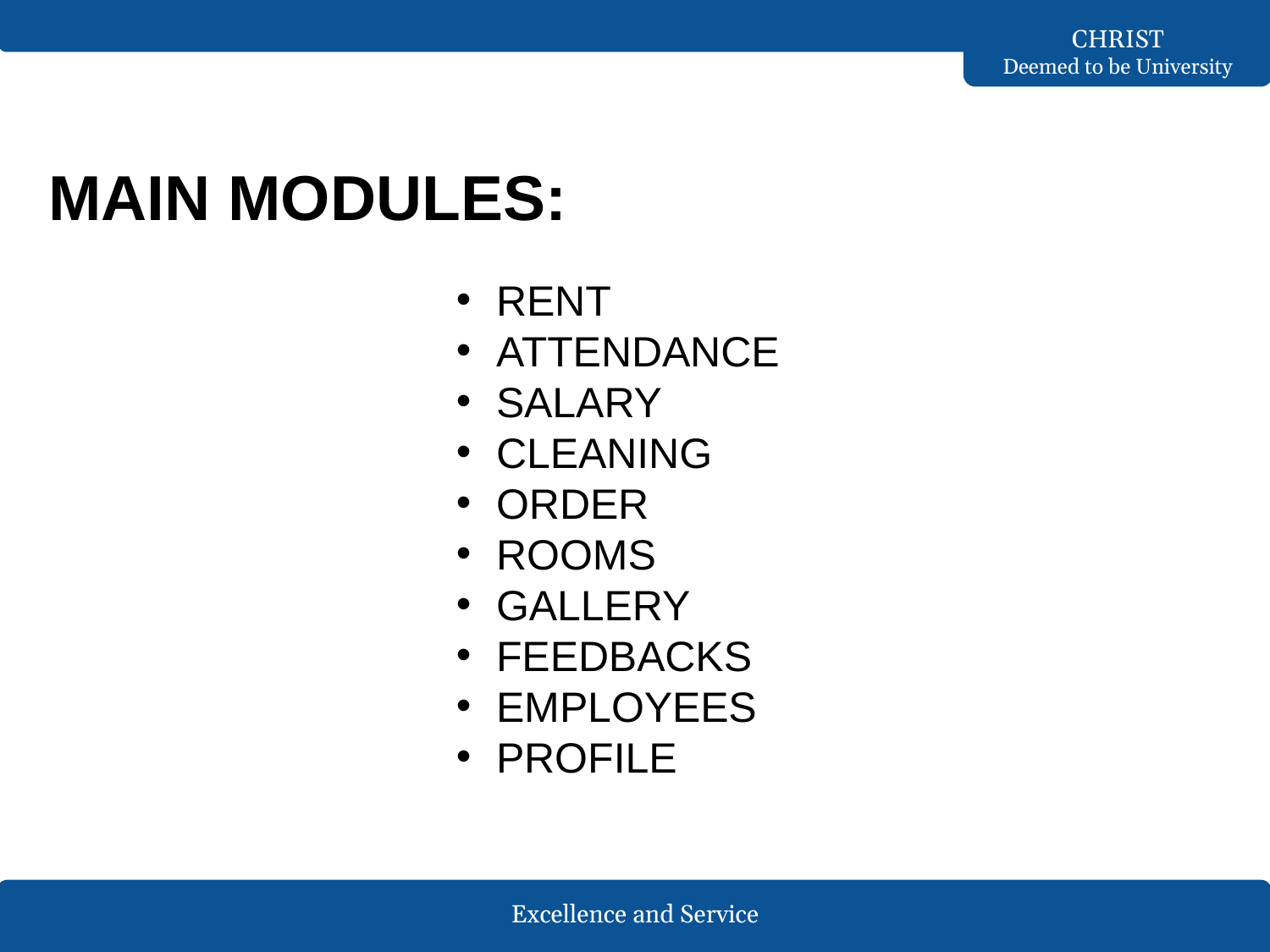

# MAIN MODULES:
RENT
ATTENDANCE
SALARY
CLEANING
ORDER
ROOMS
GALLERY
FEEDBACKS
EMPLOYEES
PROFILE